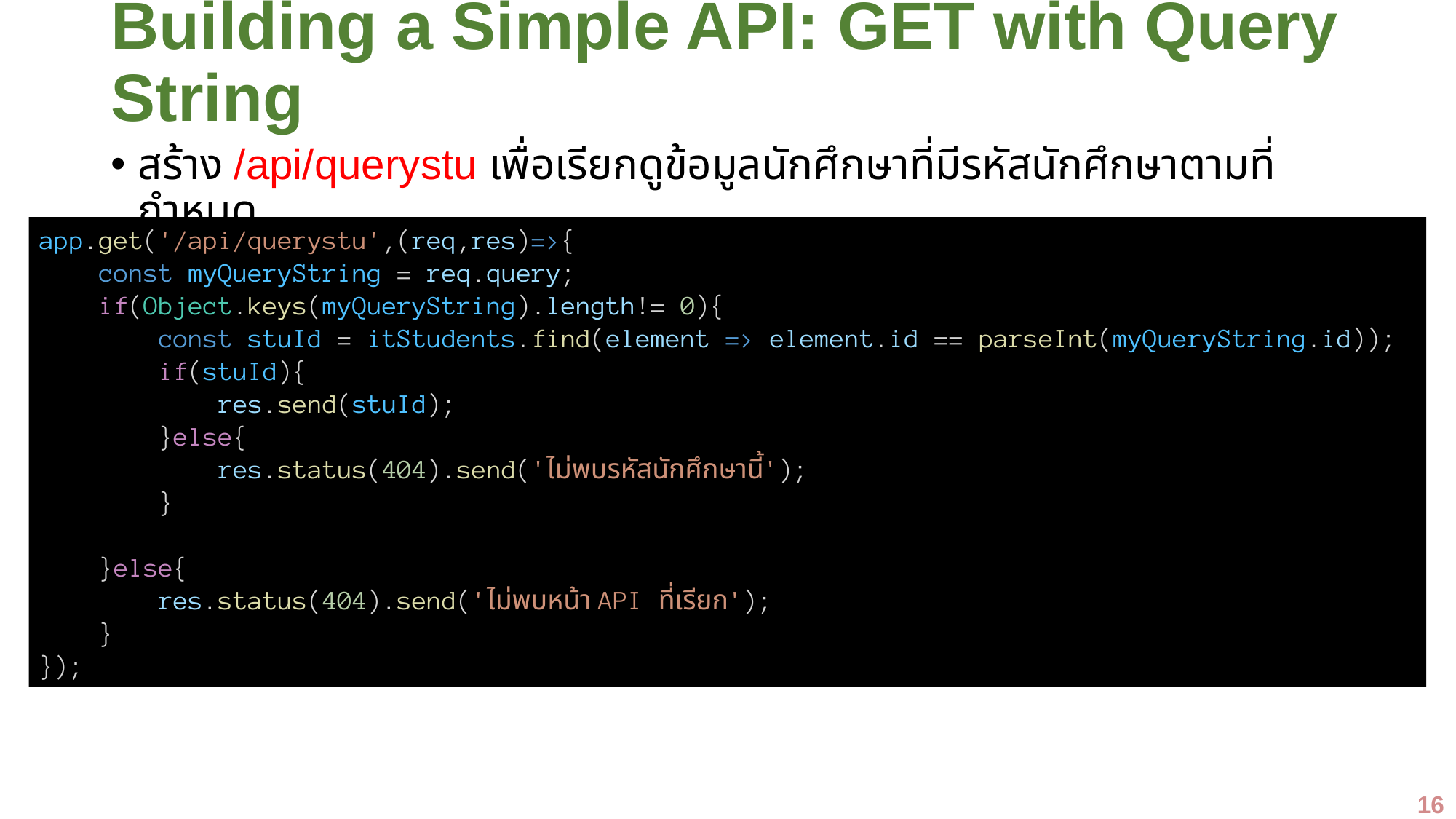

# Building a Simple API: GET with Query String
สร้าง /api/querystu เพื่อเรียกดูข้อมูลนักศึกษาที่มีรหัสนักศึกษาตามที่กำหนด
app.get('/api/querystu',(req,res)=>{
    const myQueryString = req.query;
    if(Object.keys(myQueryString).length!= 0){
        const stuId = itStudents.find(element => element.id == parseInt(myQueryString.id));
        if(stuId){
            res.send(stuId);
        }else{
            res.status(404).send('ไม่พบรหัสนักศึกษานี้');
        }

    }else{
        res.status(404).send('ไม่พบหน้า API ที่เรียก');
    }
});
16